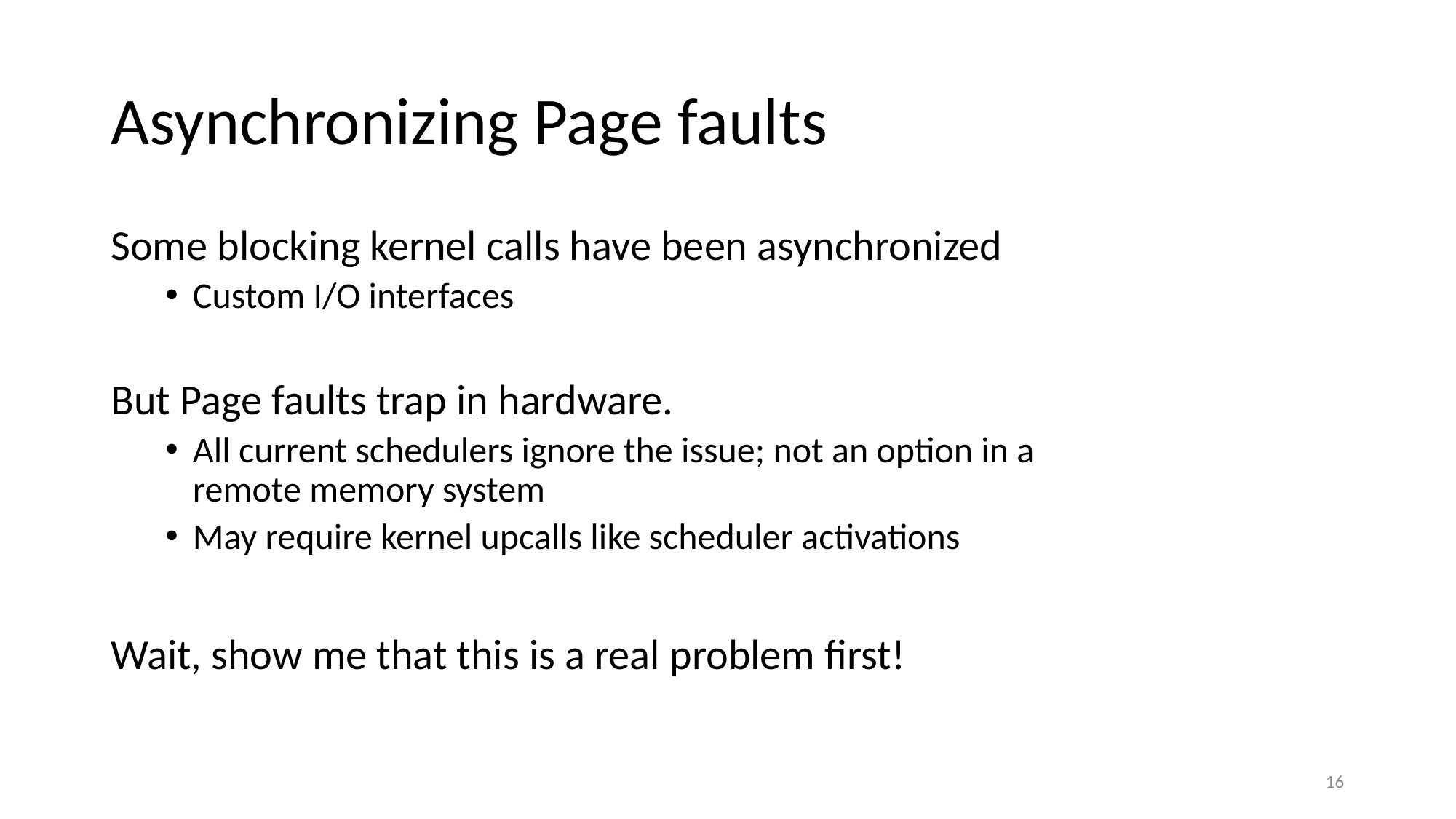

# Asynchronizing Page faults
Some blocking kernel calls have been asynchronized
Custom I/O interfaces

But Page faults trap in hardware.
All current schedulers ignore the issue; not an option in a remote memory system
May require kernel upcalls like scheduler activations

Wait, show me that this is a real problem first!

16